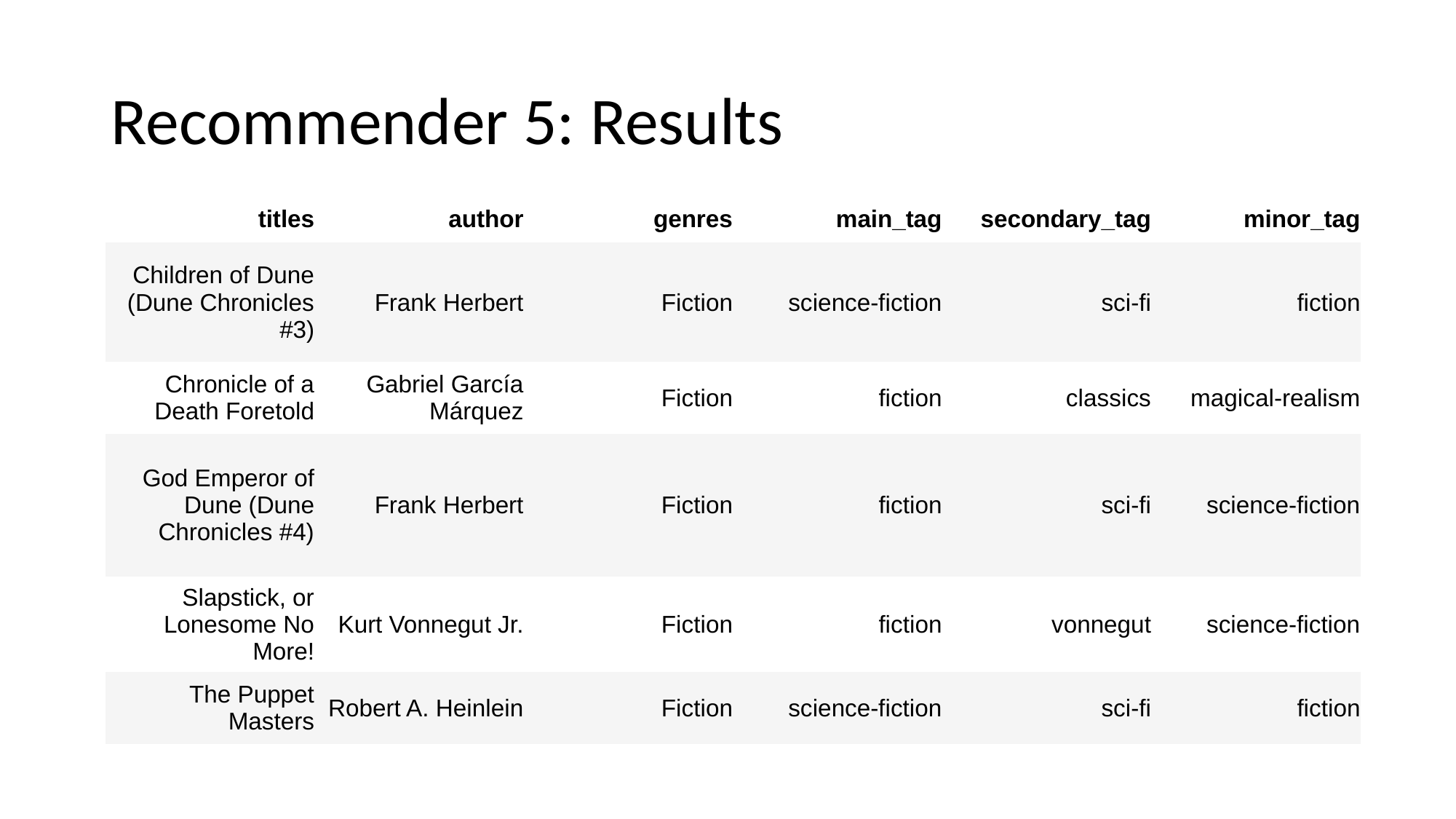

# Recommender 5: Results
| titles | author | genres | main\_tag | secondary\_tag | minor\_tag |
| --- | --- | --- | --- | --- | --- |
| Children of Dune (Dune Chronicles #3) | Frank Herbert | Fiction | science-fiction | sci-fi | fiction |
| Chronicle of a Death Foretold | Gabriel García Márquez | Fiction | fiction | classics | magical-realism |
| God Emperor of Dune (Dune Chronicles #4) | Frank Herbert | Fiction | fiction | sci-fi | science-fiction |
| Slapstick, or Lonesome No More! | Kurt Vonnegut Jr. | Fiction | fiction | vonnegut | science-fiction |
| The Puppet Masters | Robert A. Heinlein | Fiction | science-fiction | sci-fi | fiction |